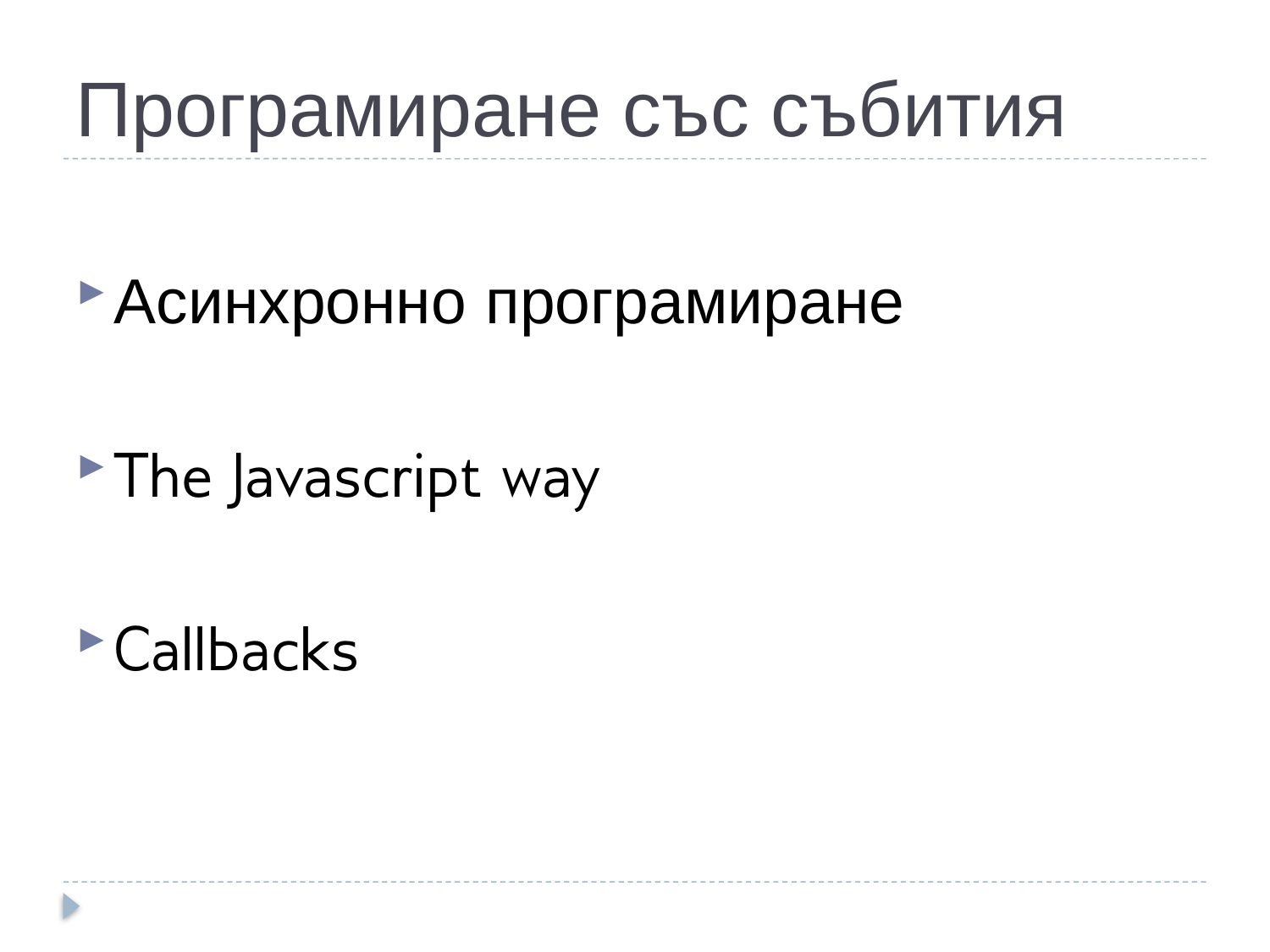

# Програмиране със събития
Асинхронно програмиране

The Javascript way

Callbacks